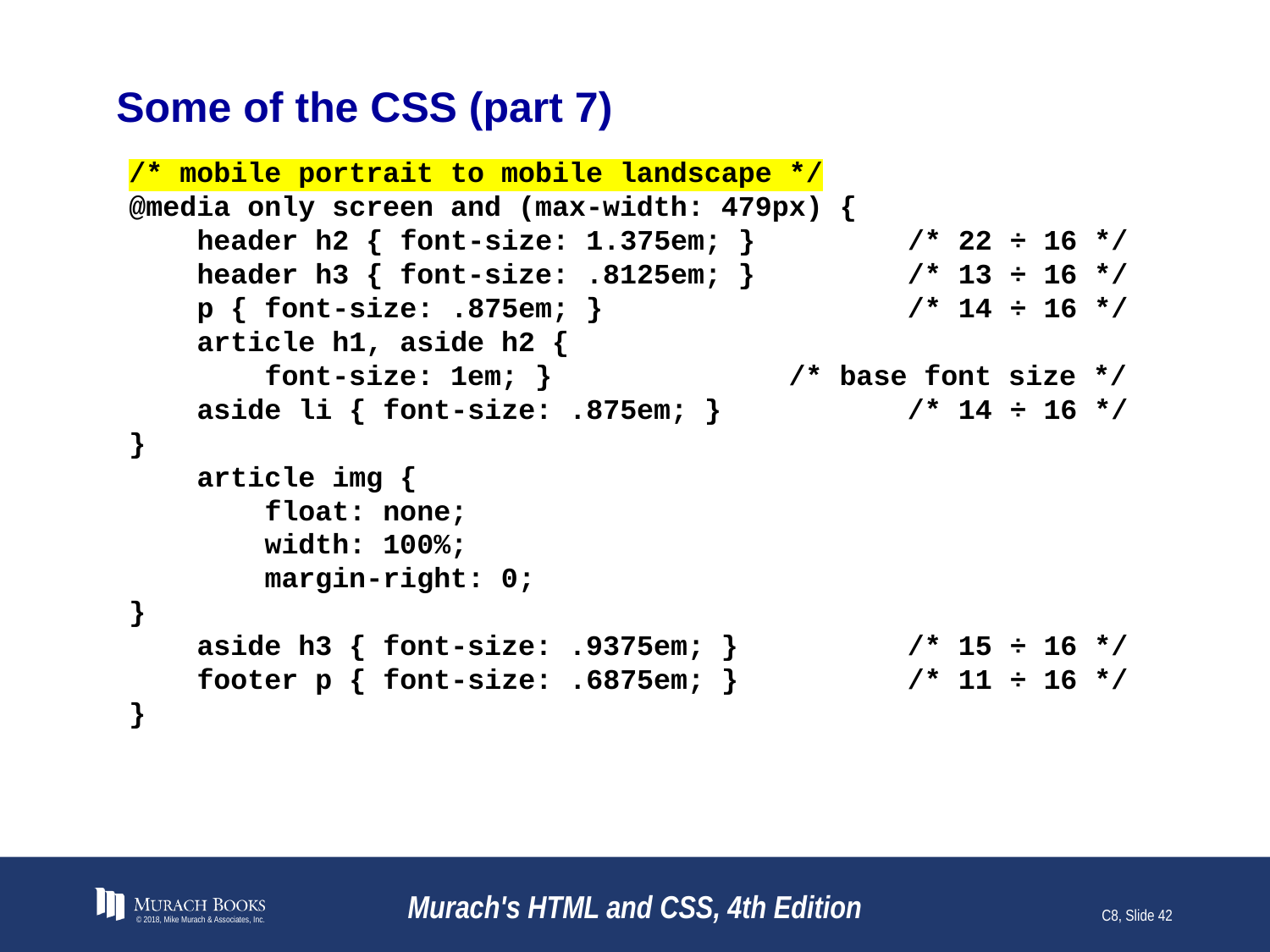

# Some of the CSS (part 7)
/* mobile portrait to mobile landscape */
@media only screen and (max-width: 479px) {
    header h2 { font-size: 1.375em; }         /* 22 ÷ 16 */
    header h3 { font-size: .8125em; }         /* 13 ÷ 16 */
    p { font-size: .875em; }                  /* 14 ÷ 16 */
    article h1, aside h2 {
        font-size: 1em; }              /* base font size */
    aside li { font-size: .875em; }           /* 14 ÷ 16 */
}
    article img {
        float: none;
        width: 100%;
        margin-right: 0;
}
    aside h3 { font-size: .9375em; }          /* 15 ÷ 16 */
    footer p { font-size: .6875em; }          /* 11 ÷ 16 */
}

© 2018, Mike Murach & Associates, Inc.
Murach's HTML and CSS, 4th Edition

C8, Slide 42